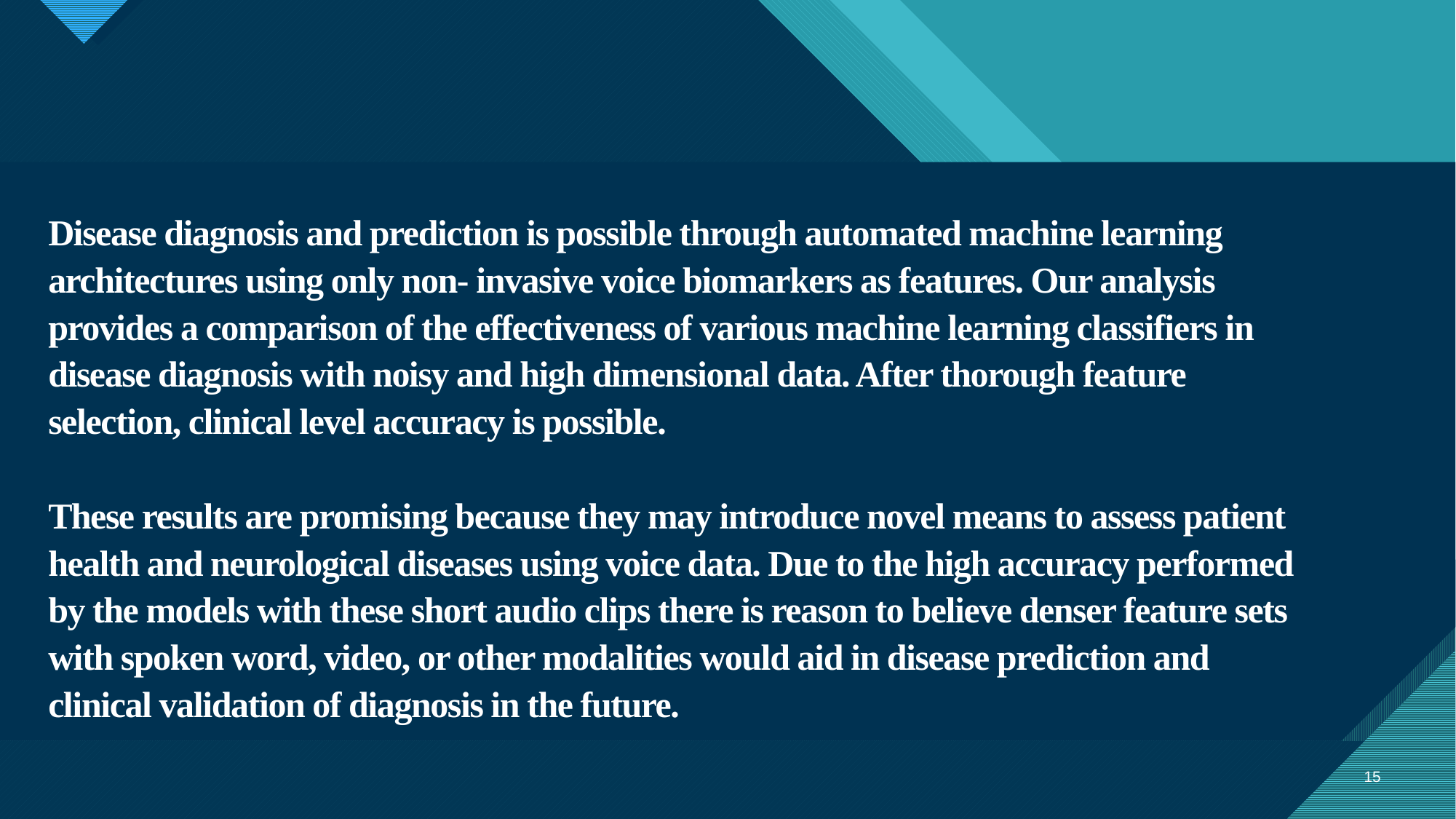

# Disease diagnosis and prediction is possible through automated machine learning architectures using only non- invasive voice biomarkers as features. Our analysis provides a comparison of the effectiveness of various machine learning classifiers in disease diagnosis with noisy and high dimensional data. After thorough feature selection, clinical level accuracy is possible.   These results are promising because they may introduce novel means to assess patient health and neurological diseases using voice data. Due to the high accuracy performed by the models with these short audio clips there is reason to believe denser feature sets with spoken word, video, or other modalities would aid in disease prediction and clinical validation of diagnosis in the future.
15